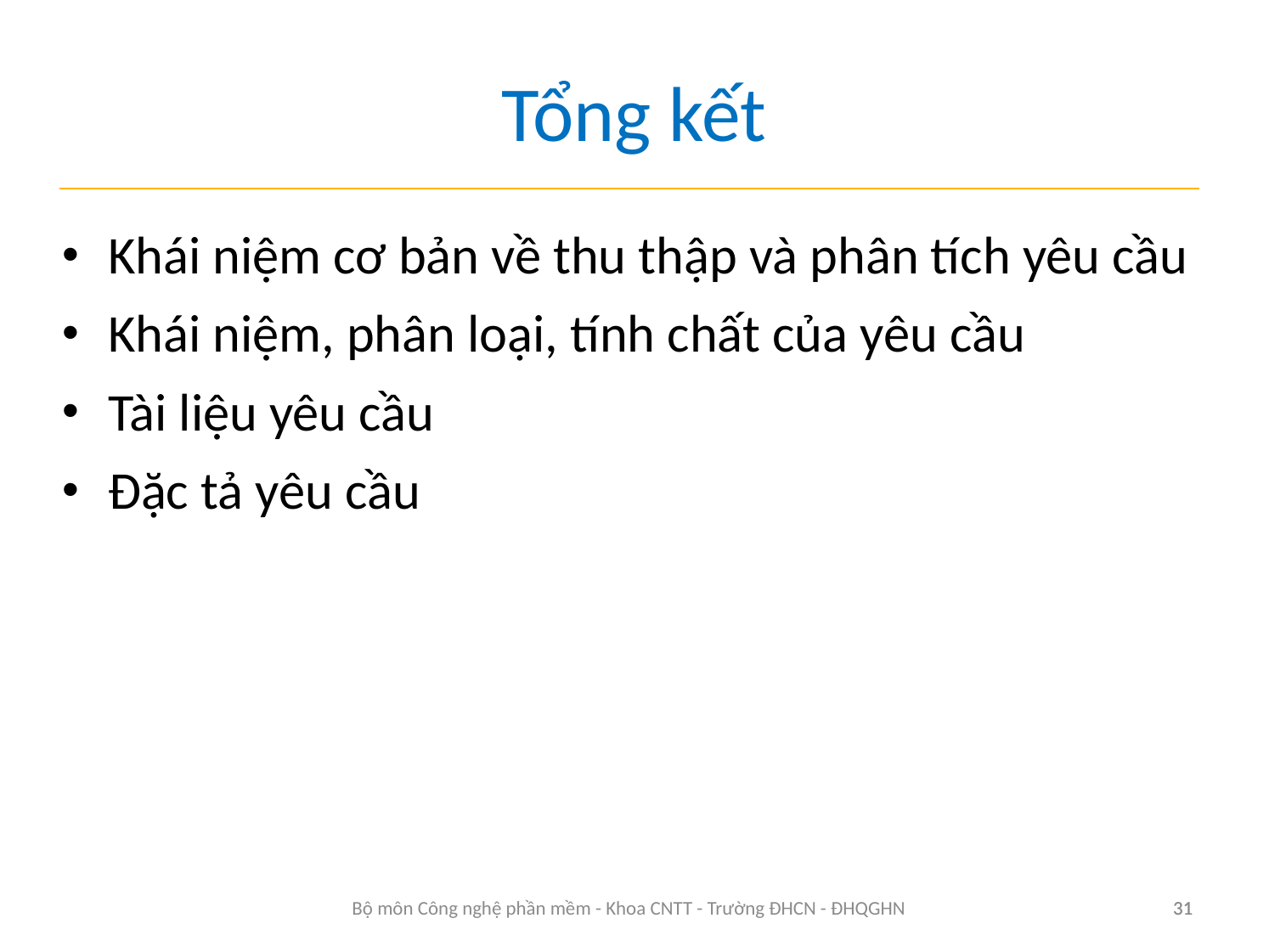

# Tổng kết
Khái niệm cơ bản về thu thập và phân tích yêu cầu
Khái niệm, phân loại, tính chất của yêu cầu
Tài liệu yêu cầu
Đặc tả yêu cầu
31
Bộ môn Công nghệ phần mềm - Khoa CNTT - Trường ĐHCN - ĐHQGHN
31